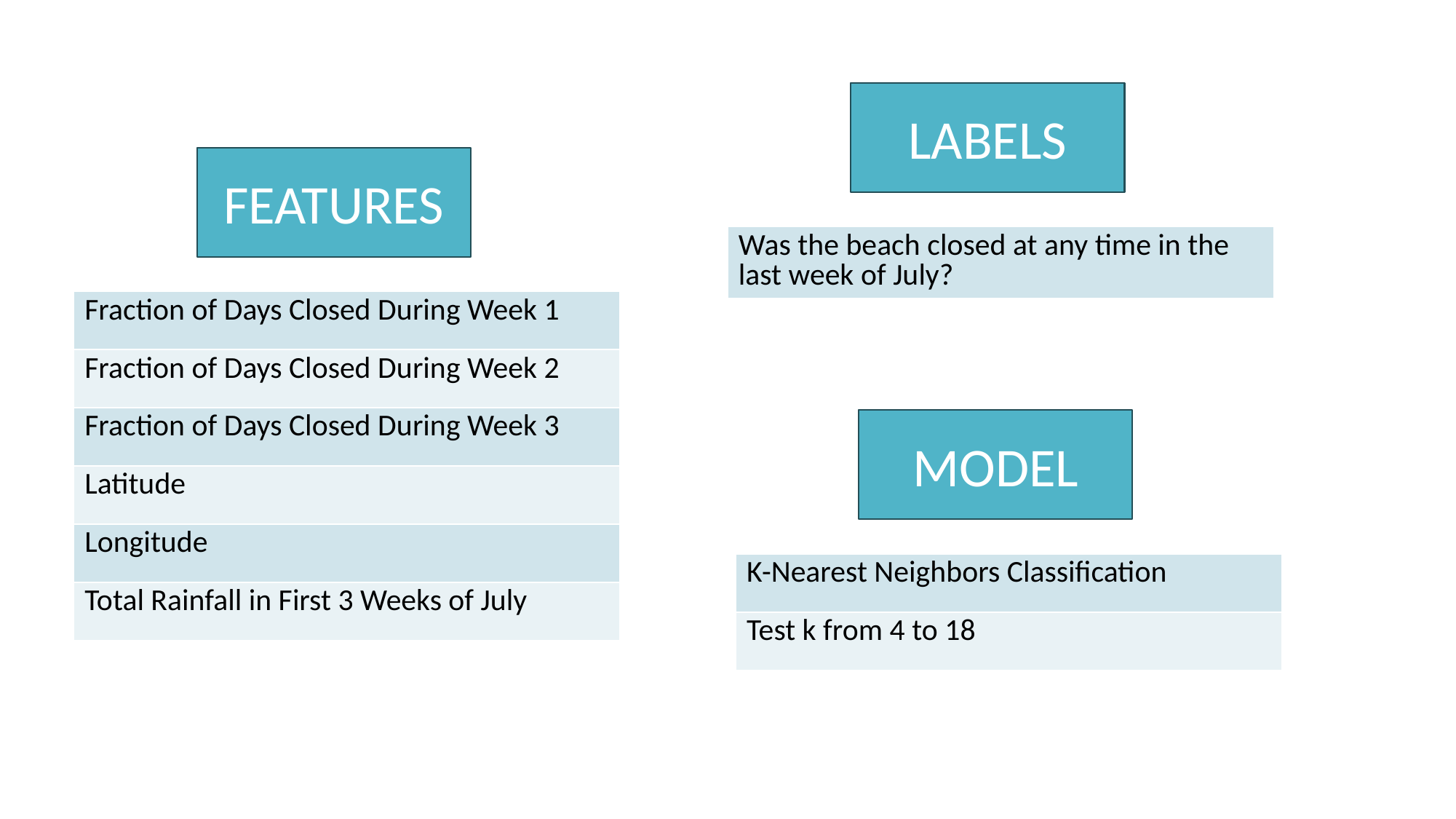

LABELS
FEATURES
| Was the beach closed at any time in the last week of July? |
| --- |
| Fraction of Days Closed During Week 1 |
| --- |
| Fraction of Days Closed During Week 2 |
| Fraction of Days Closed During Week 3 |
| Latitude |
| Longitude |
| Total Rainfall in First 3 Weeks of July |
MODEL
| K-Nearest Neighbors Classification |
| --- |
| Test k from 4 to 18 |